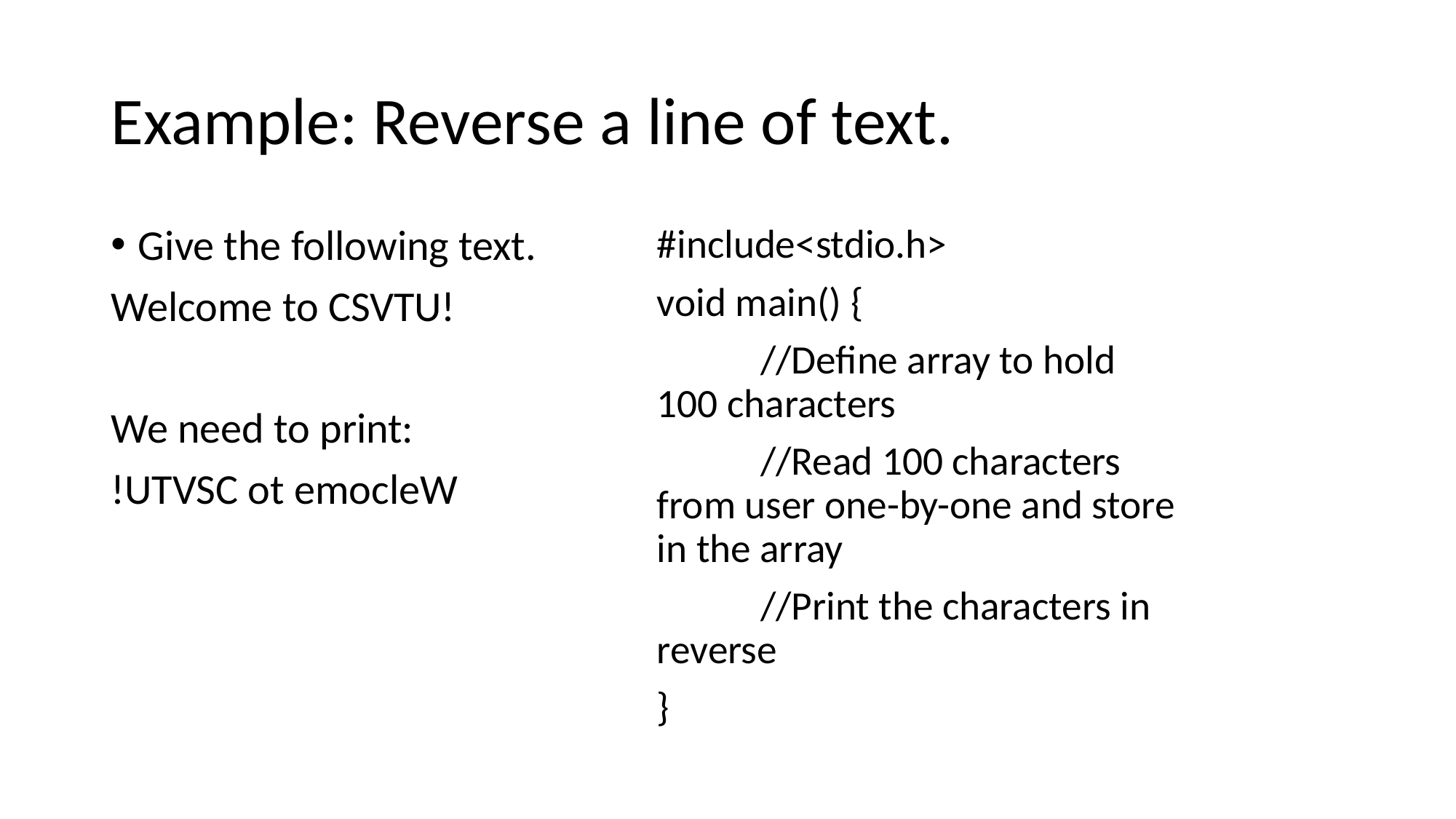

# Example: Reverse a line of text.
Give the following text.
Welcome to CSVTU!

We need to print:
!UTVSC ot emocleW
#include<stdio.h>
void main() {
	//Define array to hold 100 characters
	//Read 100 characters from user one-by-one and store in the array
	//Print the characters in reverse
}